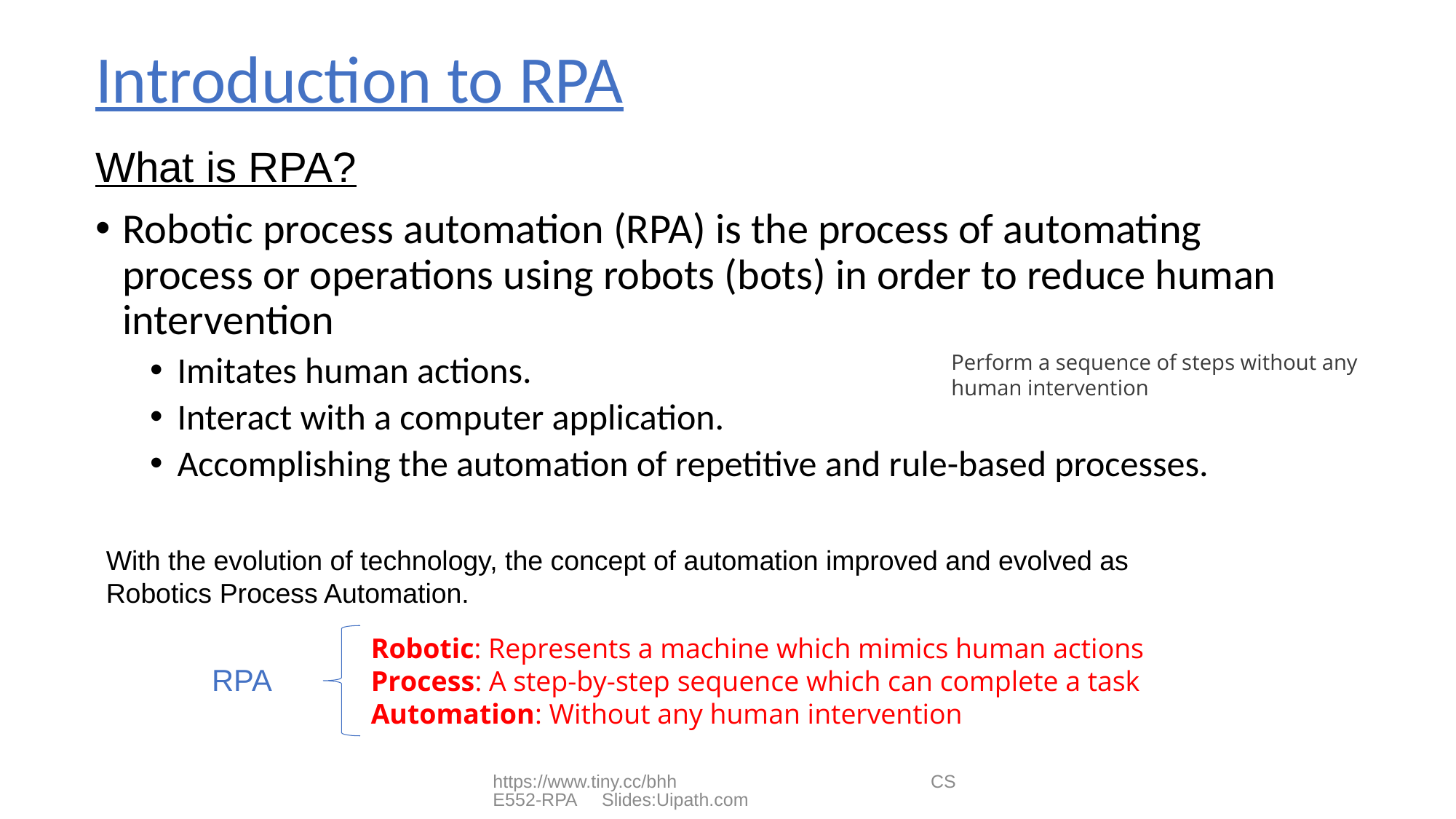

# Introduction to RPA
What is RPA?
Robotic process automation (RPA) is the process of automating process or operations using robots (bots) in order to reduce human intervention
Imitates human actions.
Interact with a computer application.
Accomplishing the automation of repetitive and rule-based processes.

Perform a sequence of steps without any human intervention
With the evolution of technology, the concept of automation improved and evolved as Robotics Process Automation.

Robotic: Represents a machine which mimics human actions
Process: A step-by-step sequence which can complete a task
Automation: Without any human intervention
RPA
https://www.tiny.cc/bhh                                                  CSE552-RPA     Slides:Uipath.com